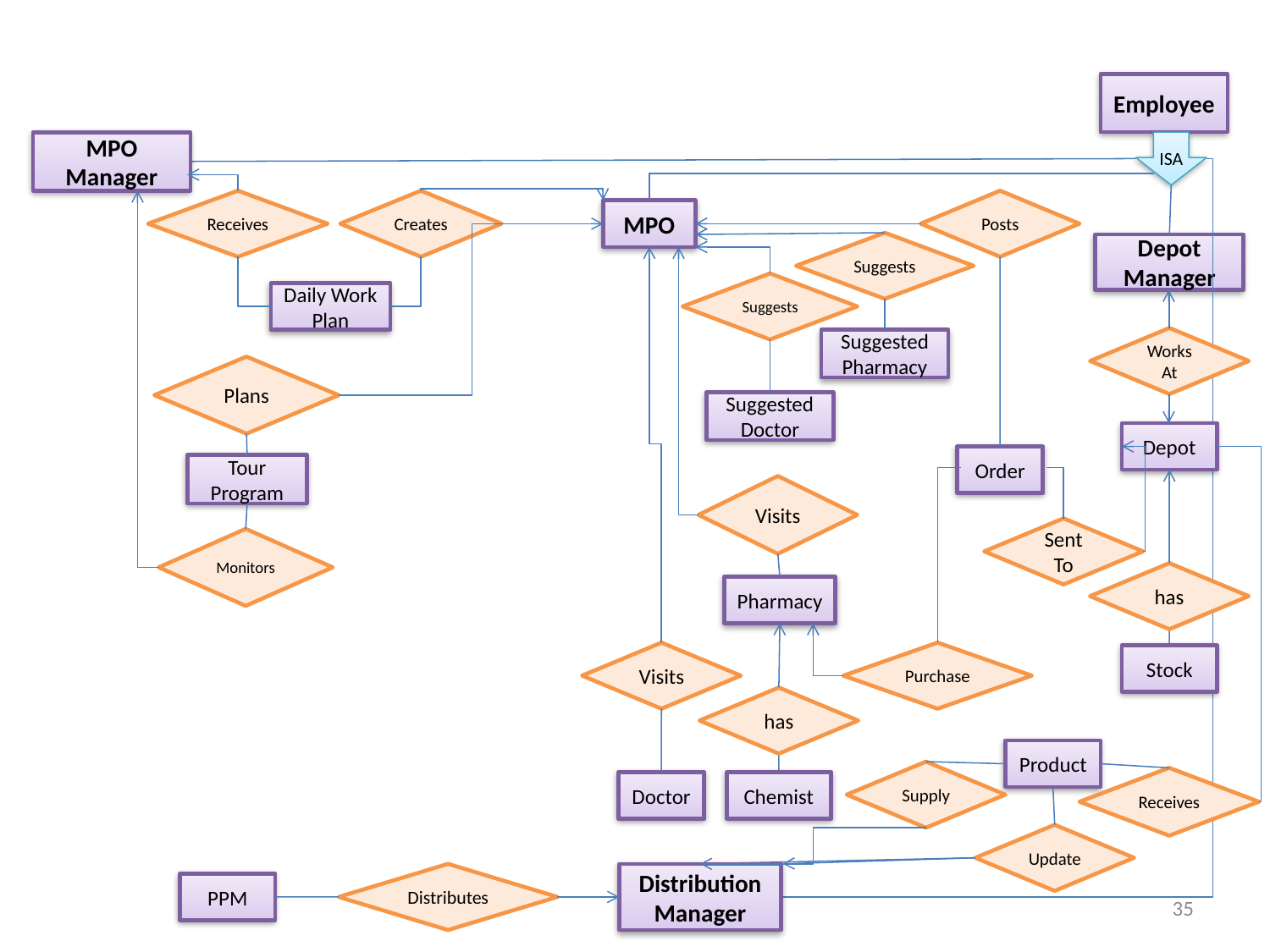

Employee
MPO Manager

ISA

Receives
Creates
Posts
MPO
Suggests
Depot Manager
Suggests
Daily Work Plan
Works At
Suggested Pharmacy
Plans
Suggested Doctor
Depot
Order
Tour Program
Visits
Sent To
Monitors
has
Pharmacy
Visits
Purchase
Stock
has
Product
Supply
Receives
Doctor
Chemist
Update
Distributes
Distribution Manager
PPM
35